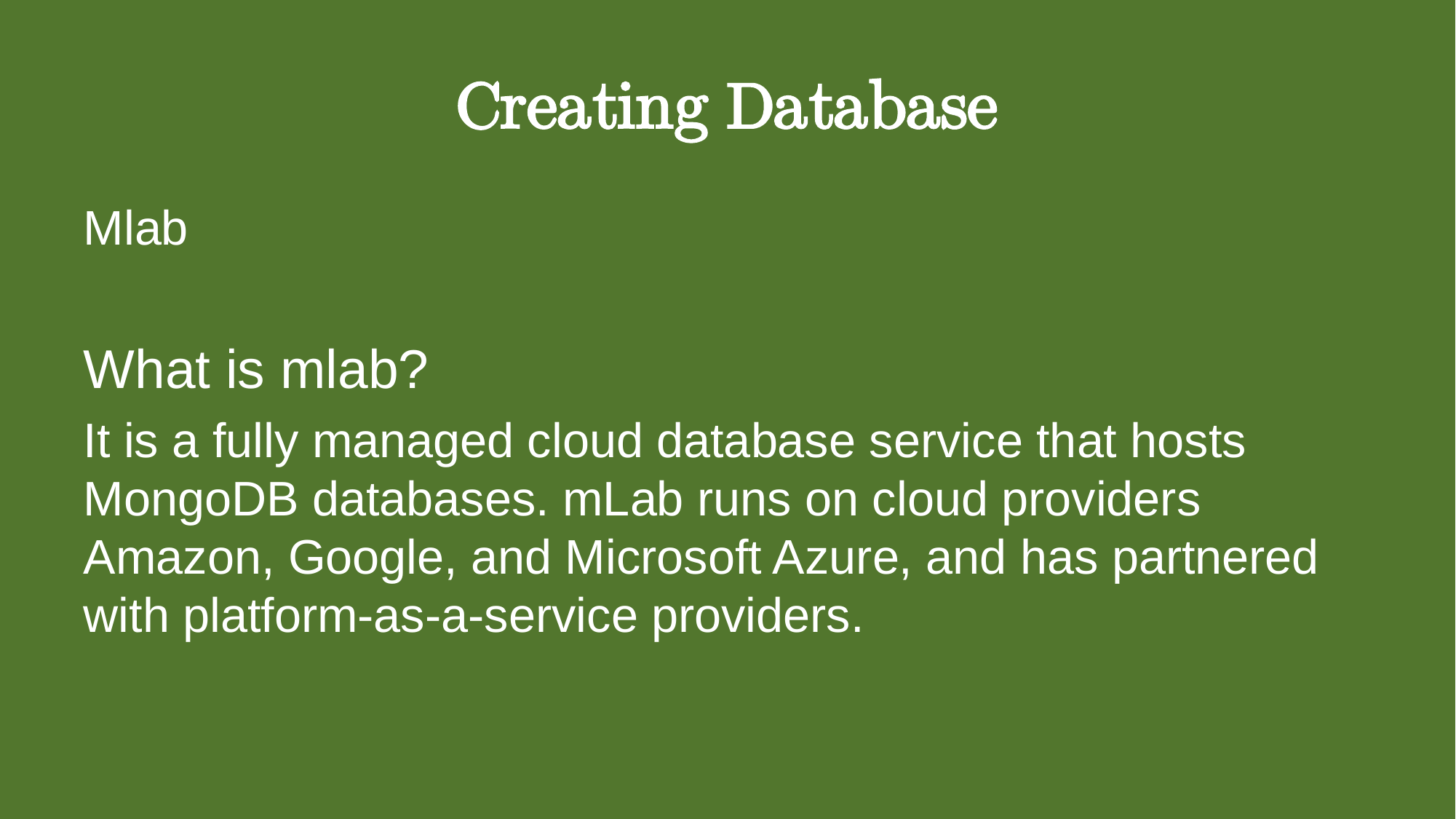

# Creating Database
Mlab

What is mlab?
It is a fully managed cloud database service that hosts MongoDB databases. mLab runs on cloud providers Amazon, Google, and Microsoft Azure, and has partnered with platform-as-a-service providers.